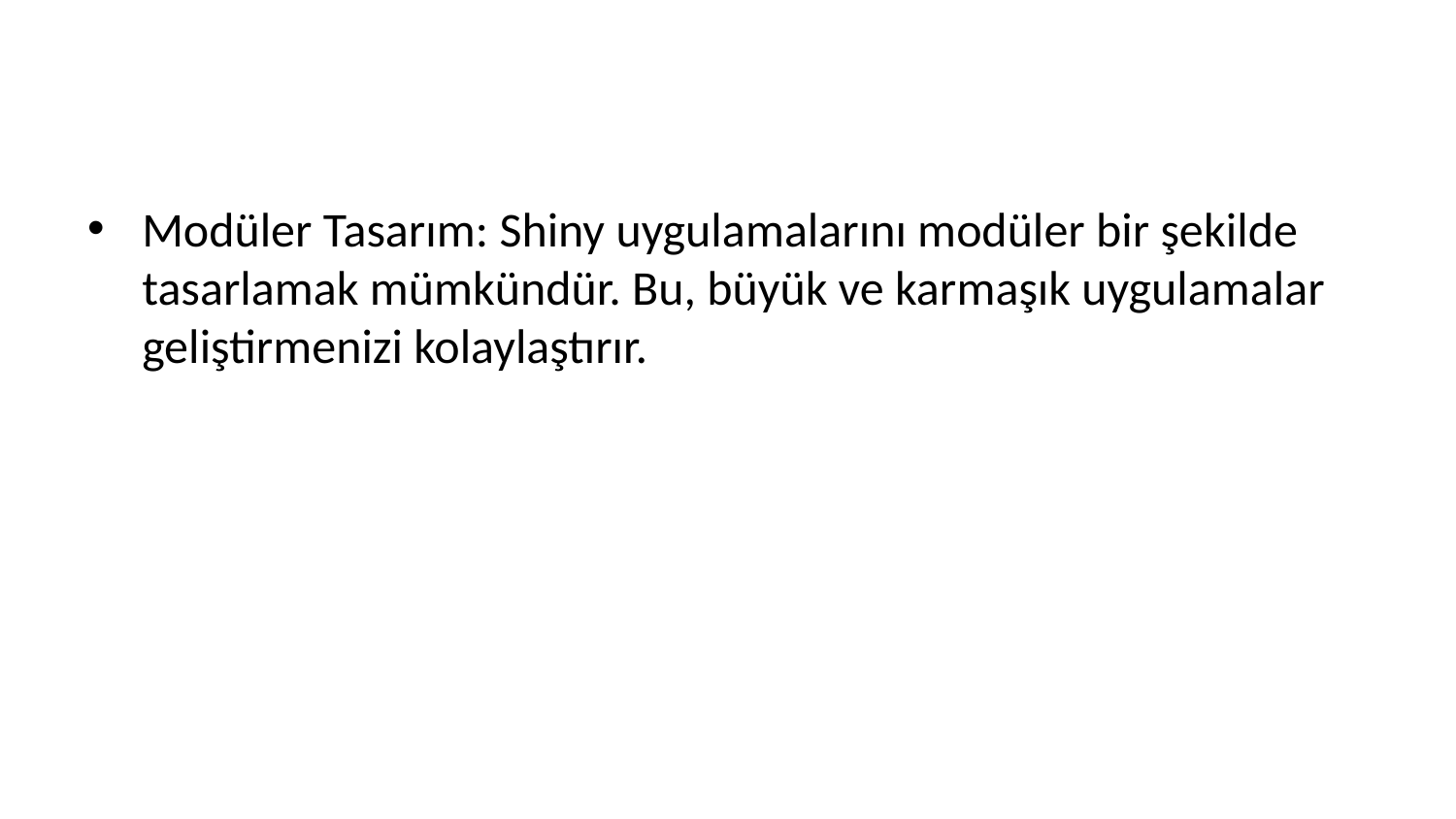

Modüler Tasarım: Shiny uygulamalarını modüler bir şekilde tasarlamak mümkündür. Bu, büyük ve karmaşık uygulamalar geliştirmenizi kolaylaştırır.